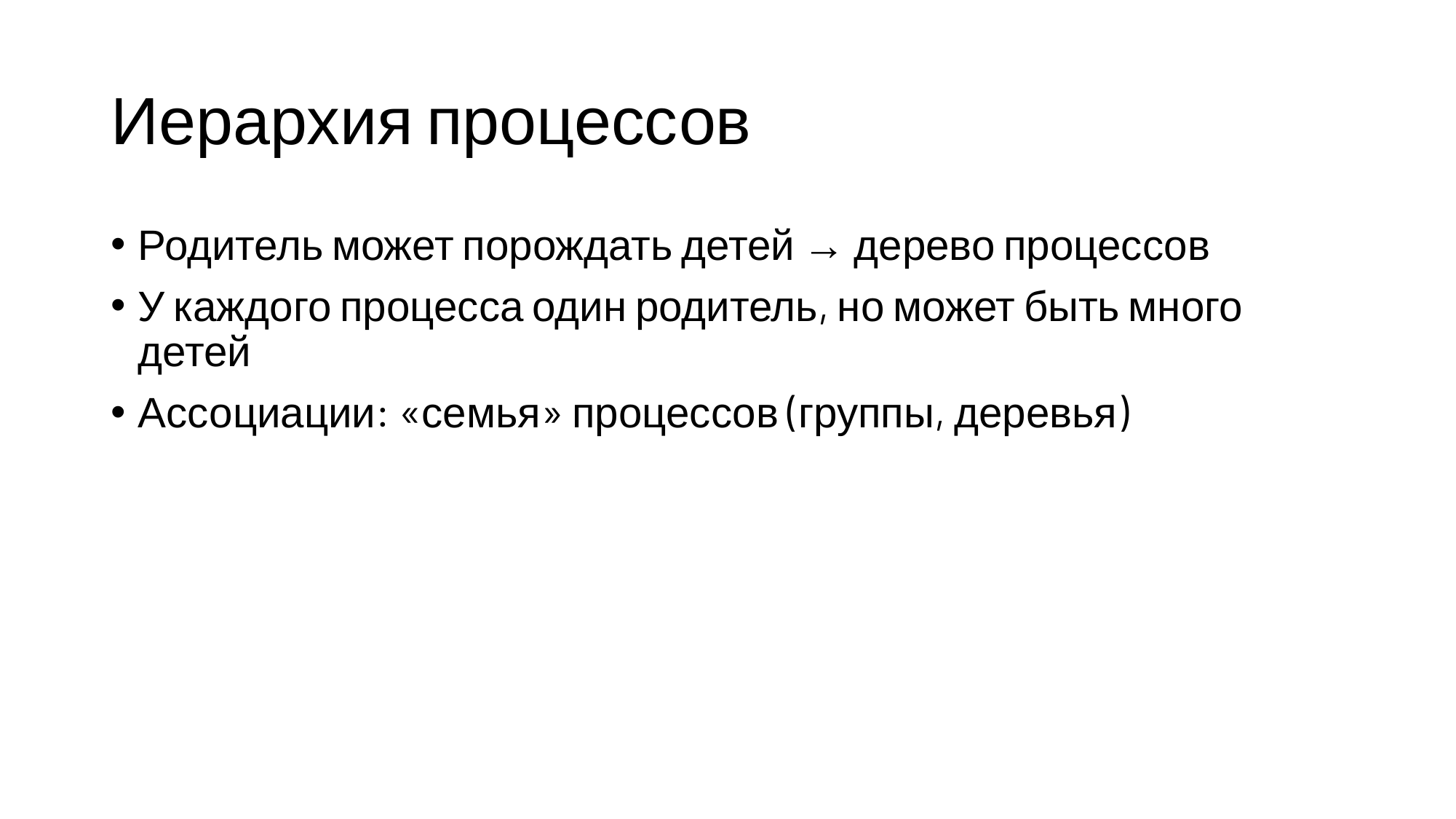

# Иерархия процессов
Родитель может порождать детей → дерево процессов
У каждого процесса один родитель, но может быть много детей
Ассоциации: «семья» процессов (группы, деревья)